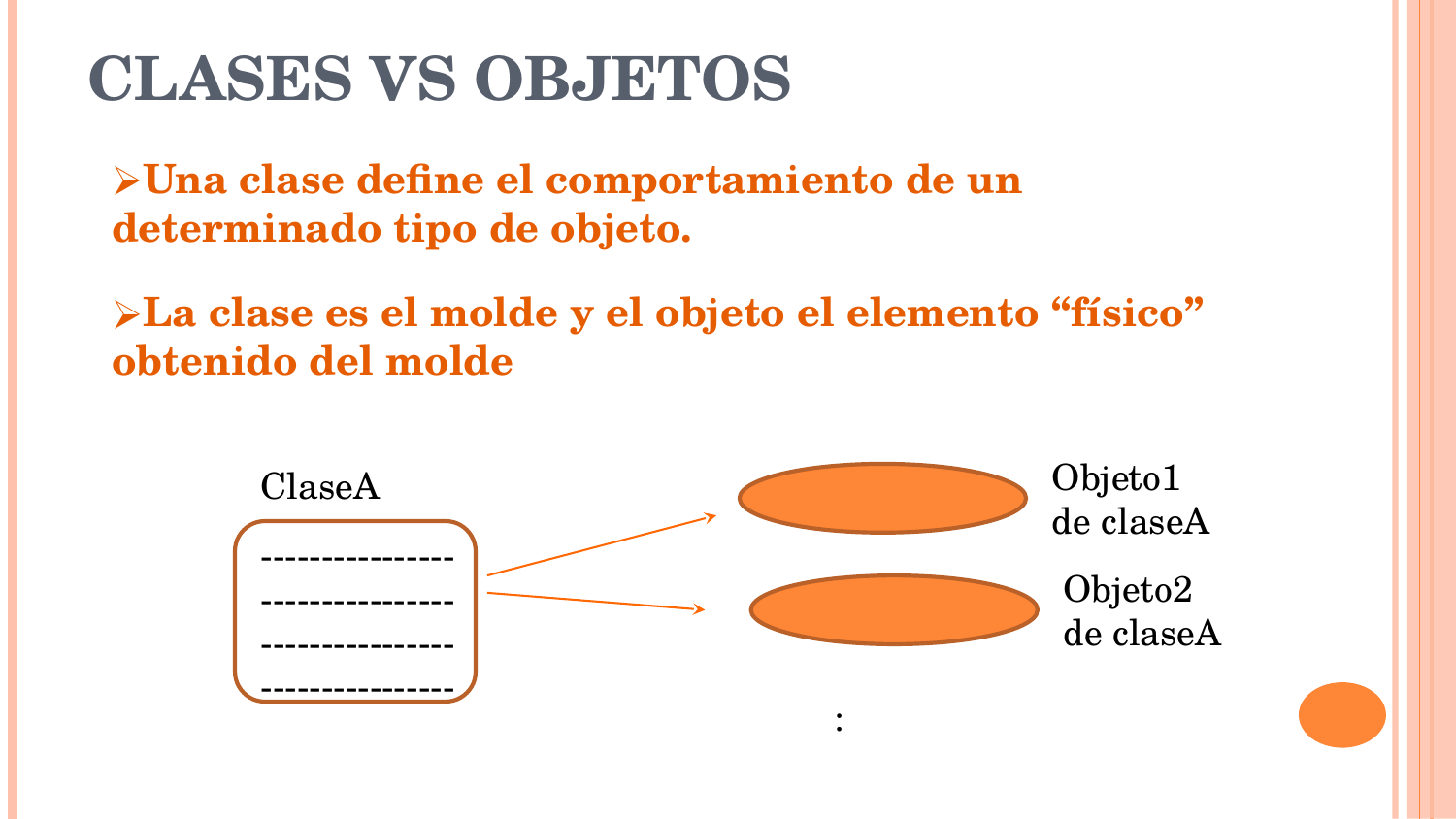

# Clases vs Objetos
Una clase define el comportamiento de un determinado tipo de objeto.
La clase es el molde y el objeto el elemento “físico” obtenido del molde

Objeto1 de claseA
ClaseA

----------------------------------------------------------------
Objeto2 de claseA

: